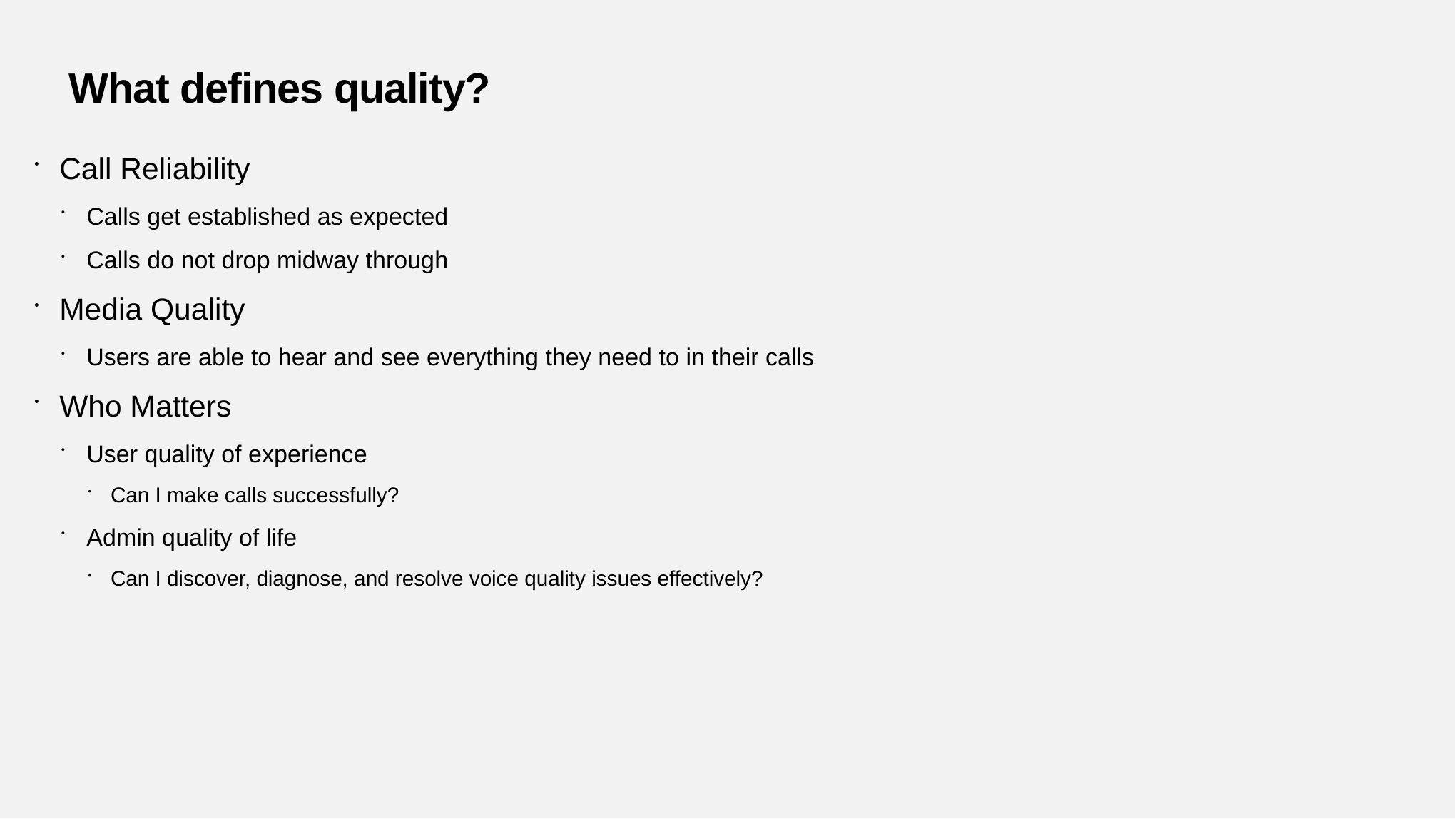

# What defines quality?
Call Reliability
Calls get established as expected
Calls do not drop midway through
Media Quality
Users are able to hear and see everything they need to in their calls
Who Matters
User quality of experience
Can I make calls successfully?
Admin quality of life
Can I discover, diagnose, and resolve voice quality issues effectively?